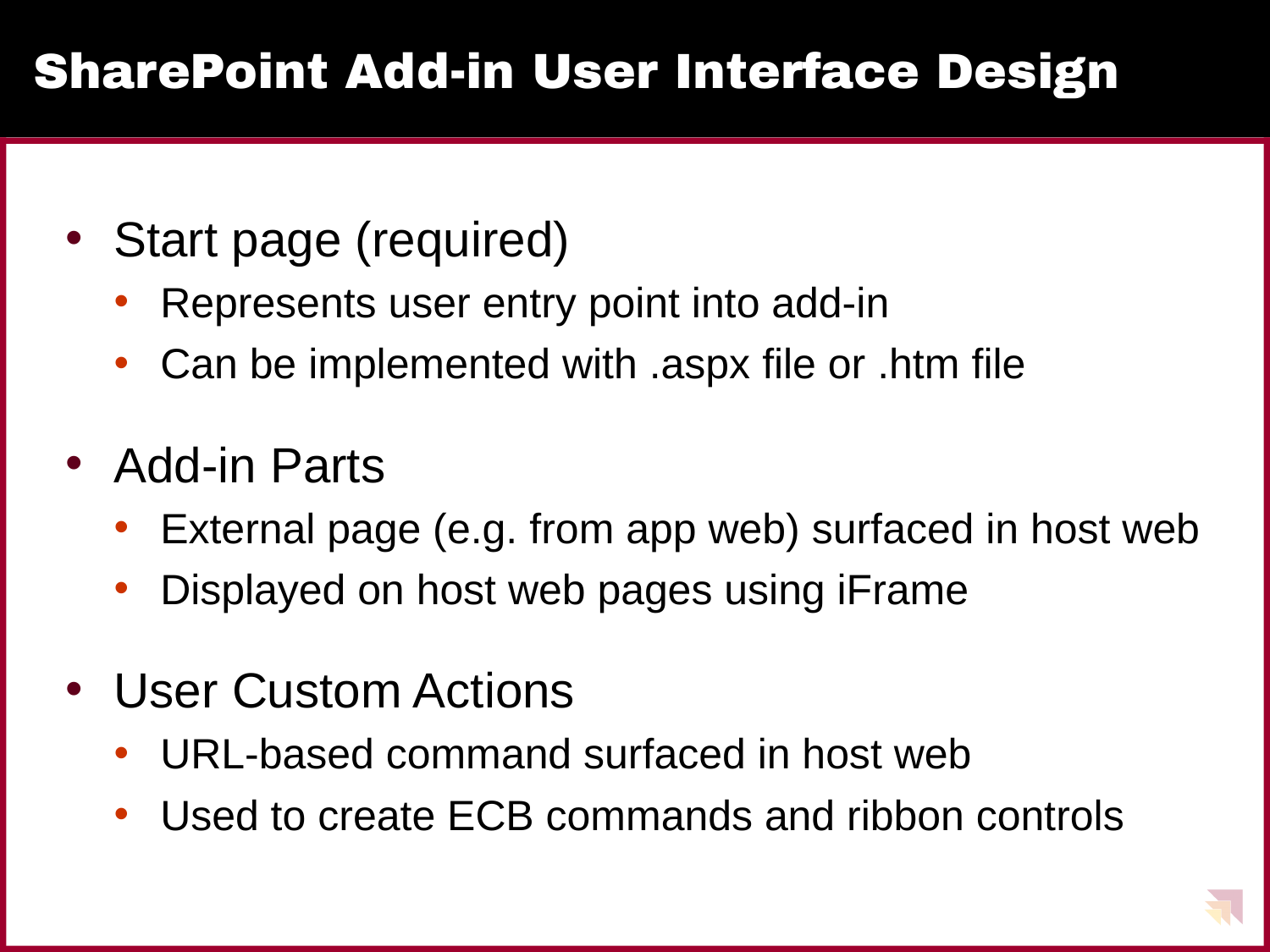

# SharePoint Add-in User Interface Design
Start page (required)
Represents user entry point into add-in
Can be implemented with .aspx file or .htm file
Add-in Parts
External page (e.g. from app web) surfaced in host web
Displayed on host web pages using iFrame
User Custom Actions
URL-based command surfaced in host web
Used to create ECB commands and ribbon controls